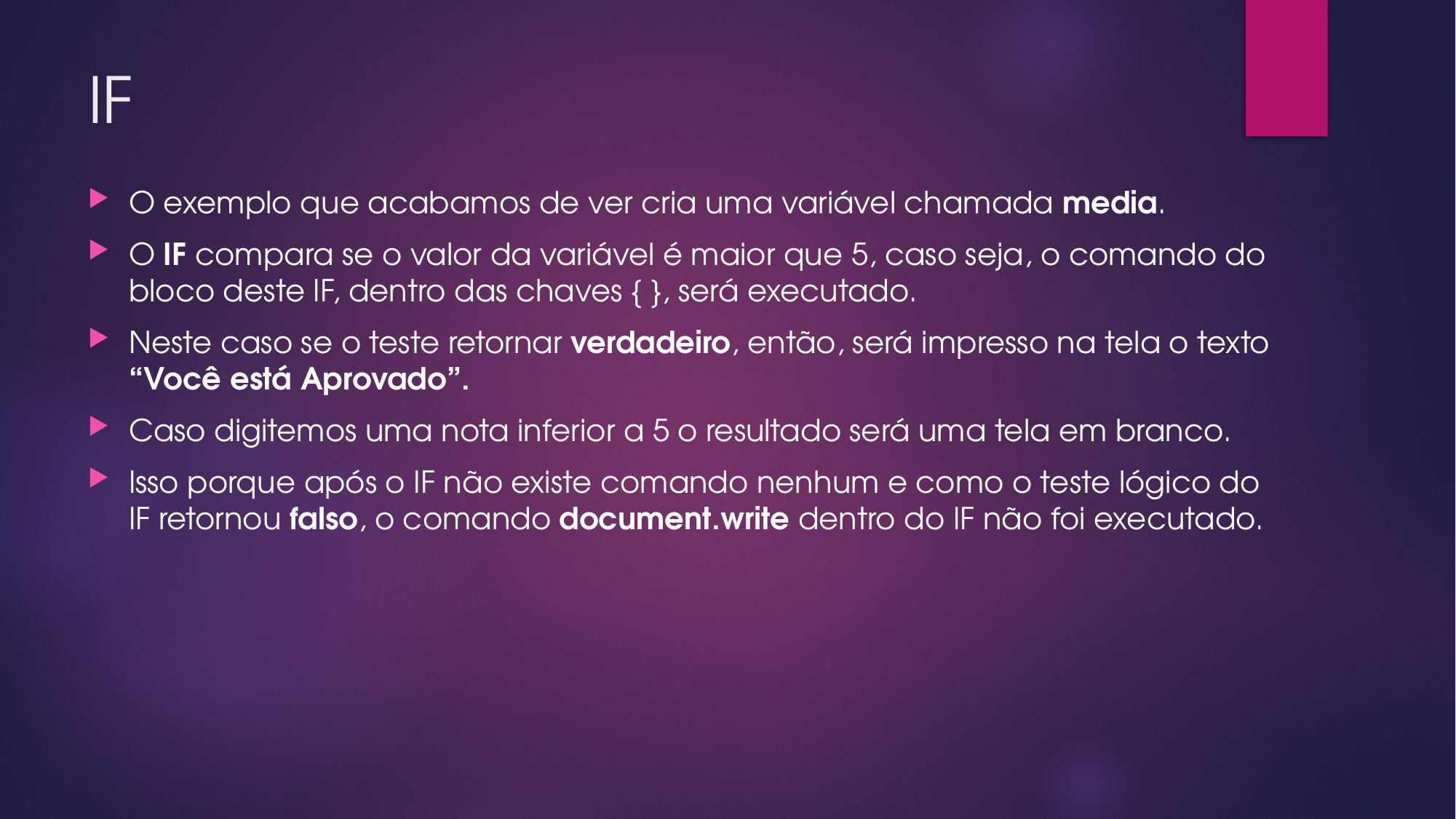

# IF
O exemplo que acabamos de ver cria uma variável chamada media.
O IF compara se o valor da variável é maior que 5, caso seja, o comando do bloco deste IF, dentro das chaves { }, será executado.
Neste caso se o teste retornar verdadeiro, então, será impresso na tela o texto “Você está Aprovado”.
Caso digitemos uma nota inferior a 5 o resultado será uma tela em branco.
Isso porque após o IF não existe comando nenhum e como o teste lógico do IF retornou falso, o comando document.write dentro do IF não foi executado.